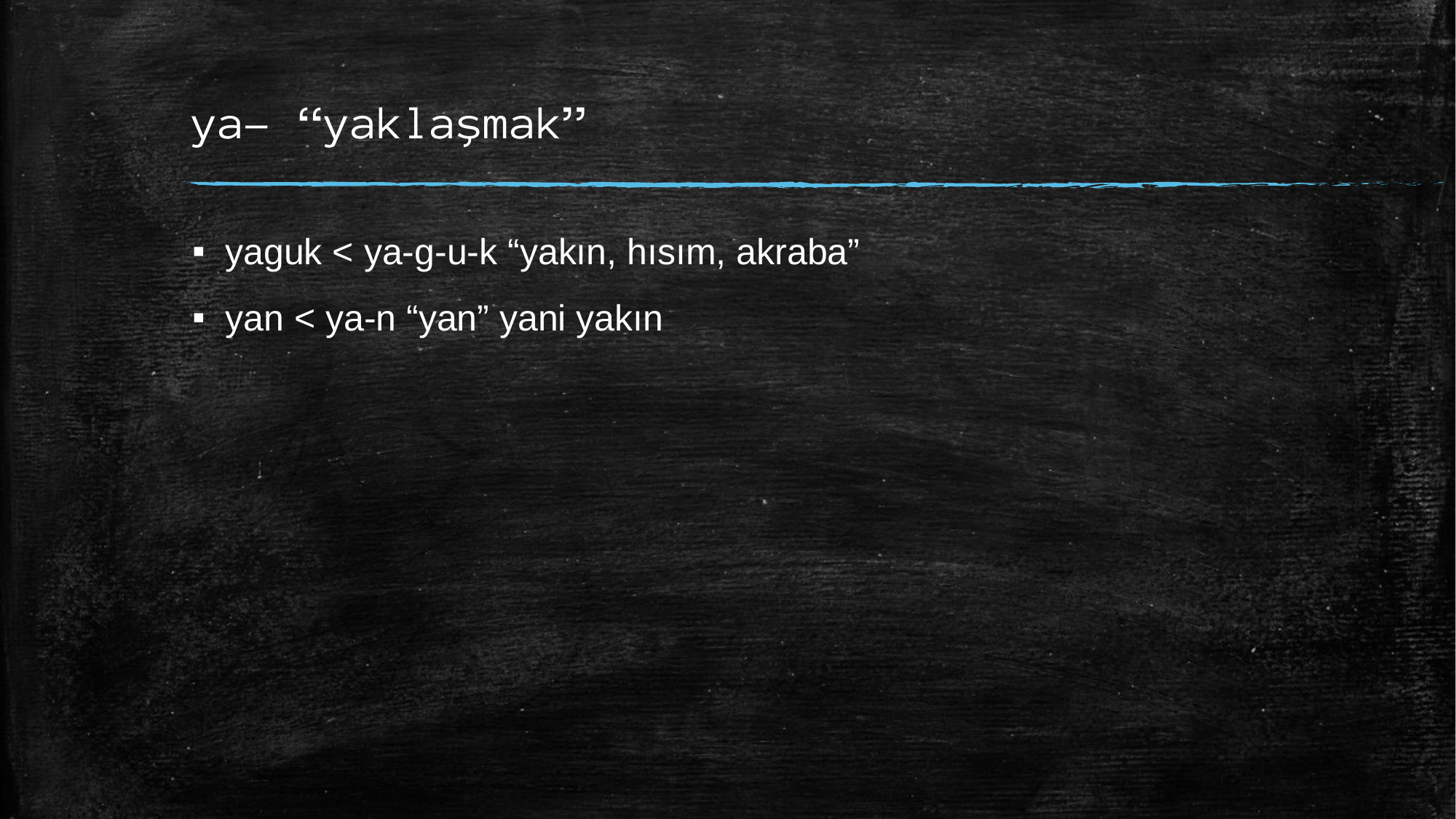

# ya- “yaklaşmak”
yaguk < ya-g-u-k “yakın, hısım, akraba”
yan < ya-n “yan” yani yakın